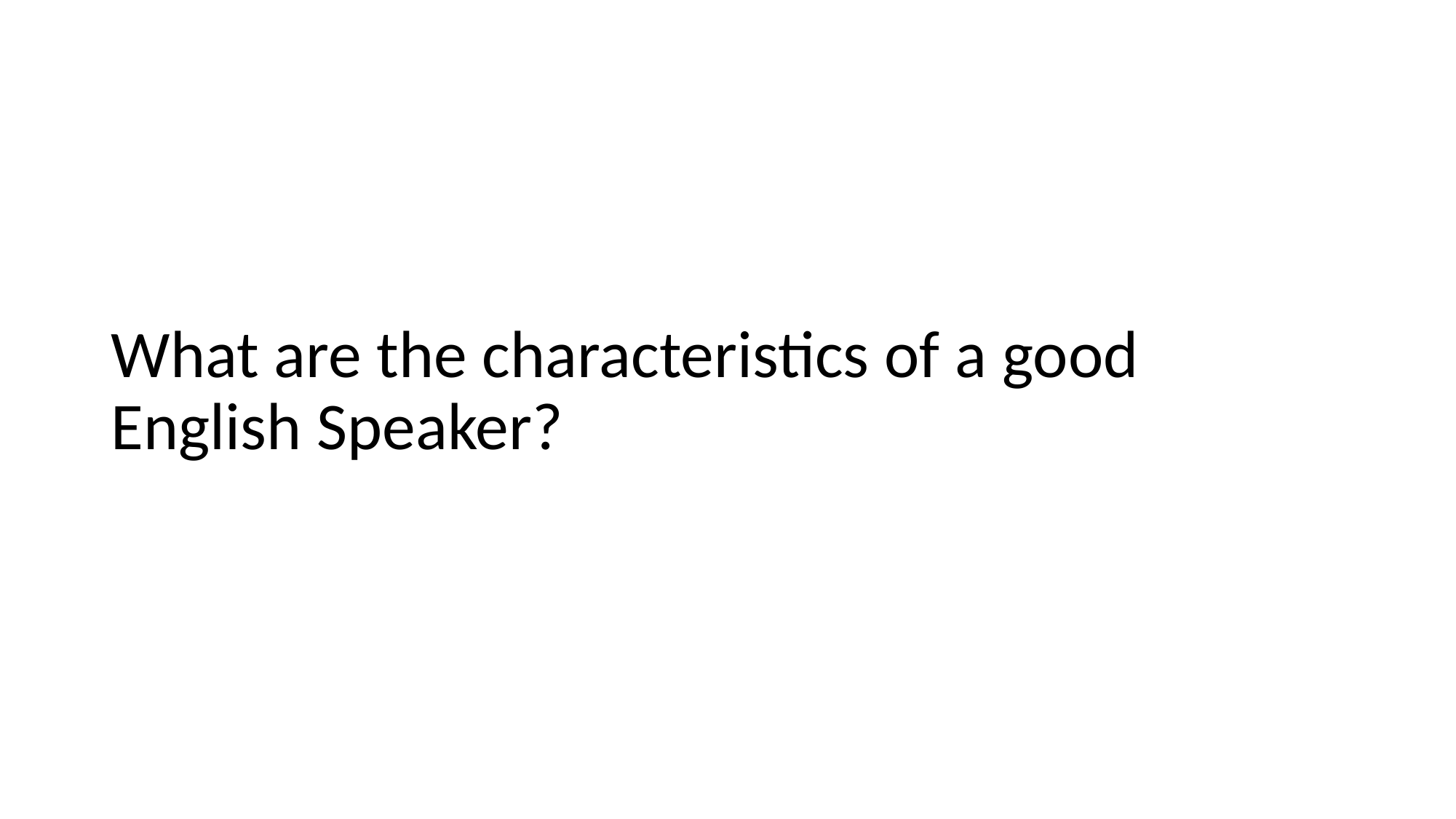

# What are the characteristics of a good English Speaker?